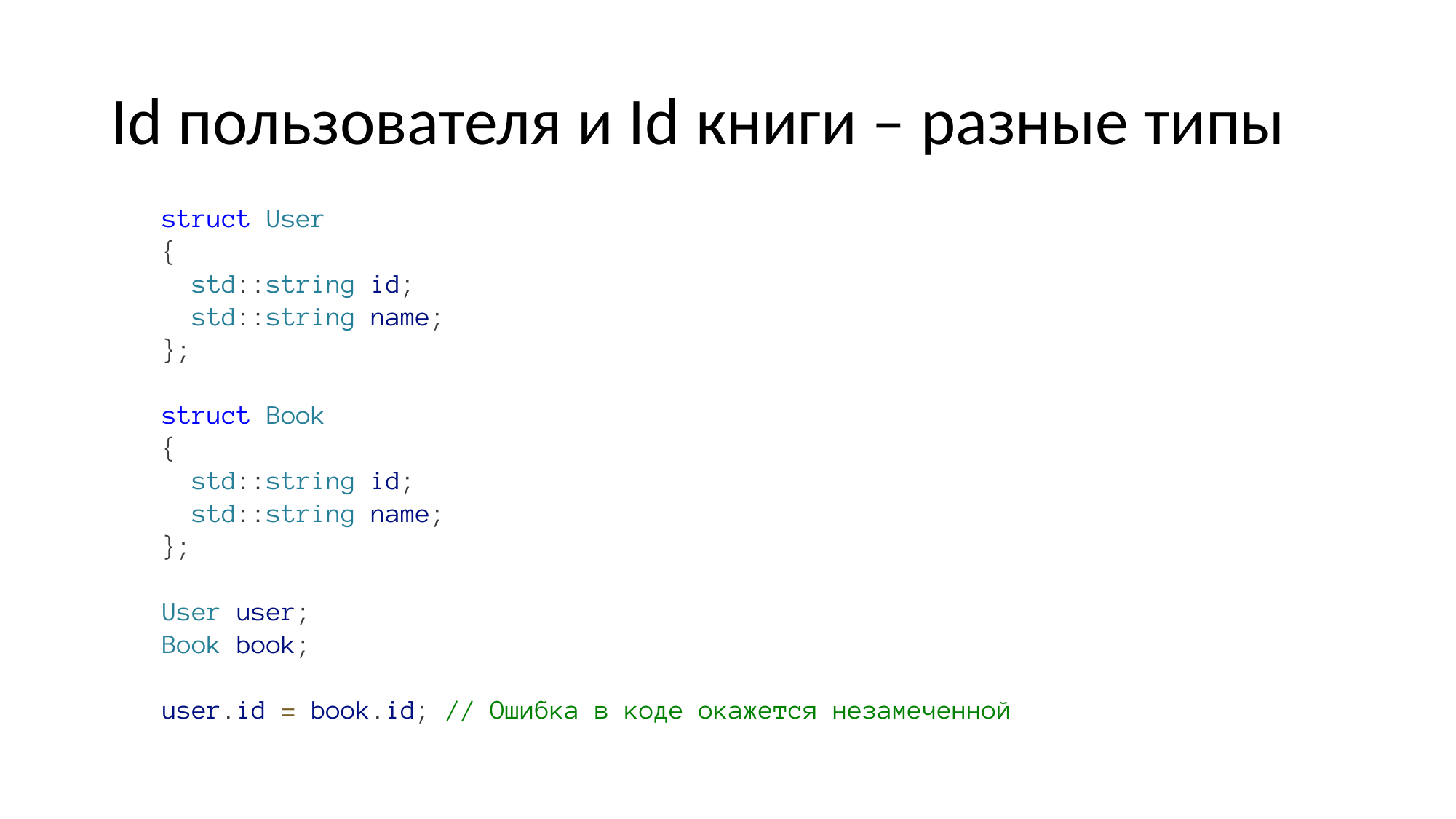

# Id пользователя и Id книги – разные типы
struct User
{
  std::string id;
  std::string name;
};

struct Book
{
  std::string id;
  std::string name;
};
User user;
Book book;
user.id = book.id; // Ошибка в коде окажется незамеченной